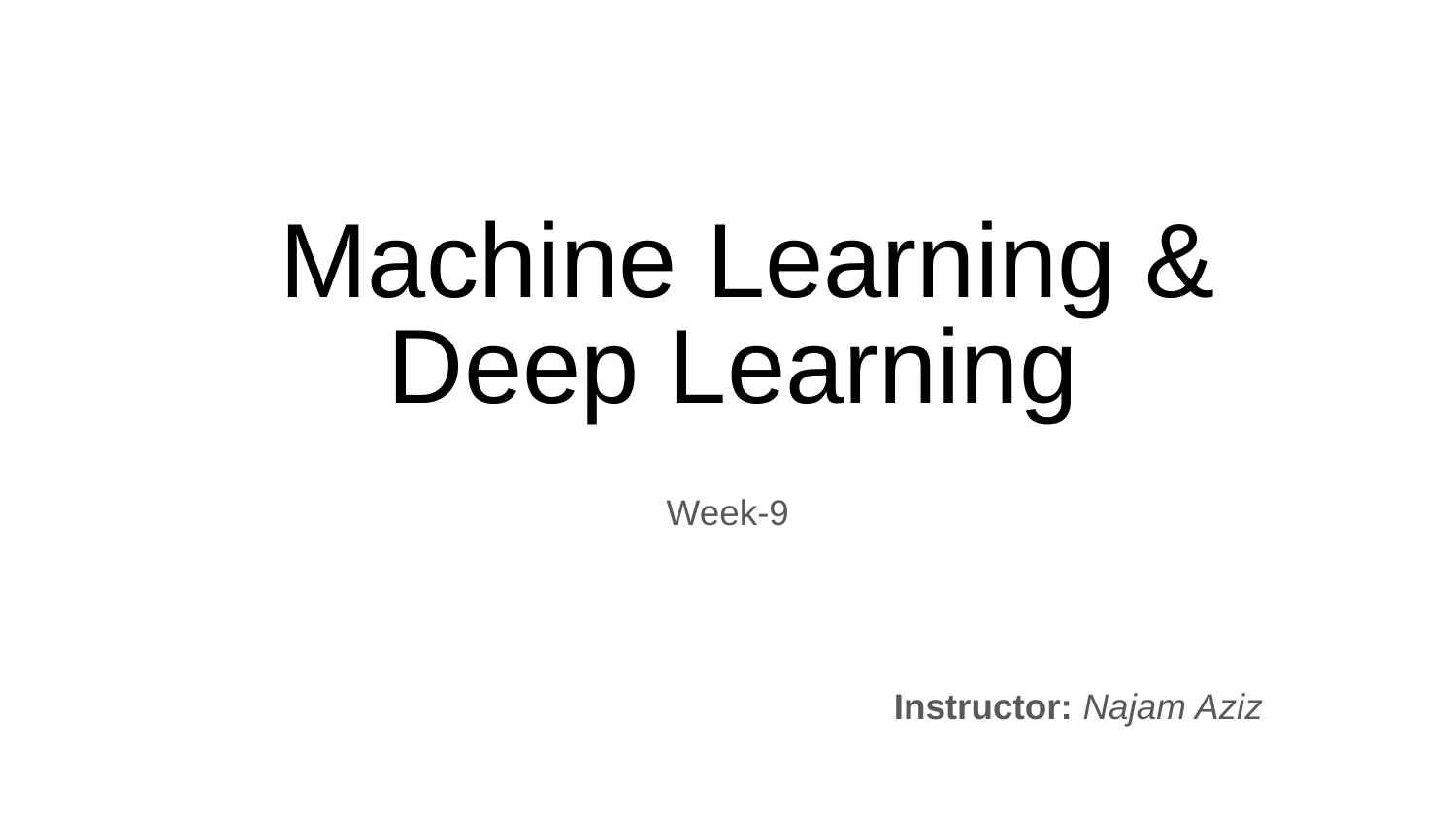

# Machine Learning & Deep Learning

Week-9

Instructor: Najam Aziz